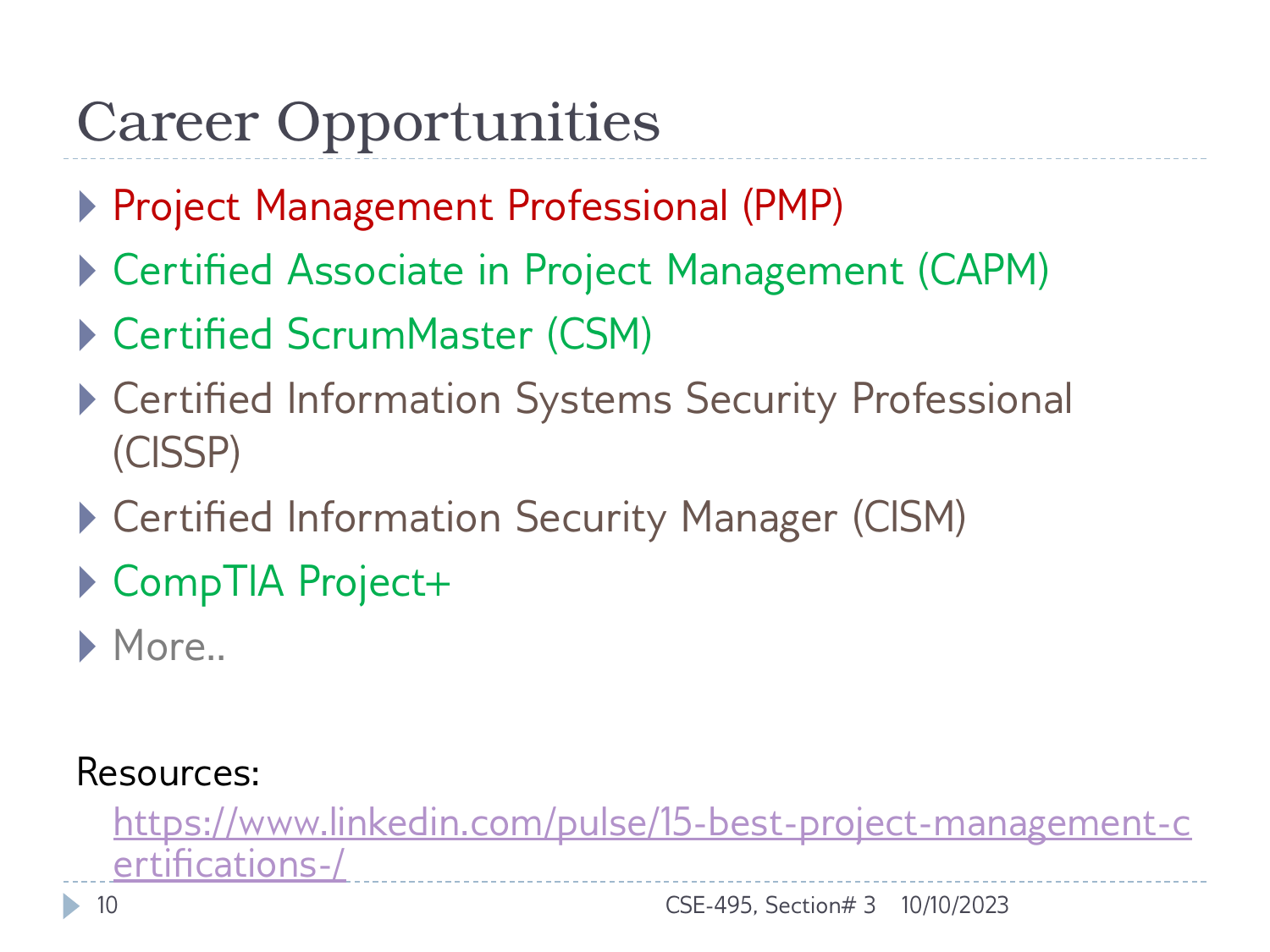

# Career Opportunities
Project Management Professional (PMP)
Certified Associate in Project Management (CAPM)
Certified ScrumMaster (CSM)
Certified Information Systems Security Professional (CISSP)
Certified Information Security Manager (CISM)
CompTIA Project+
More..

Resources: https://www.linkedin.com/pulse/15-best-project-management-certifications-/

10
CSE-495, Section# 3
10/10/2023